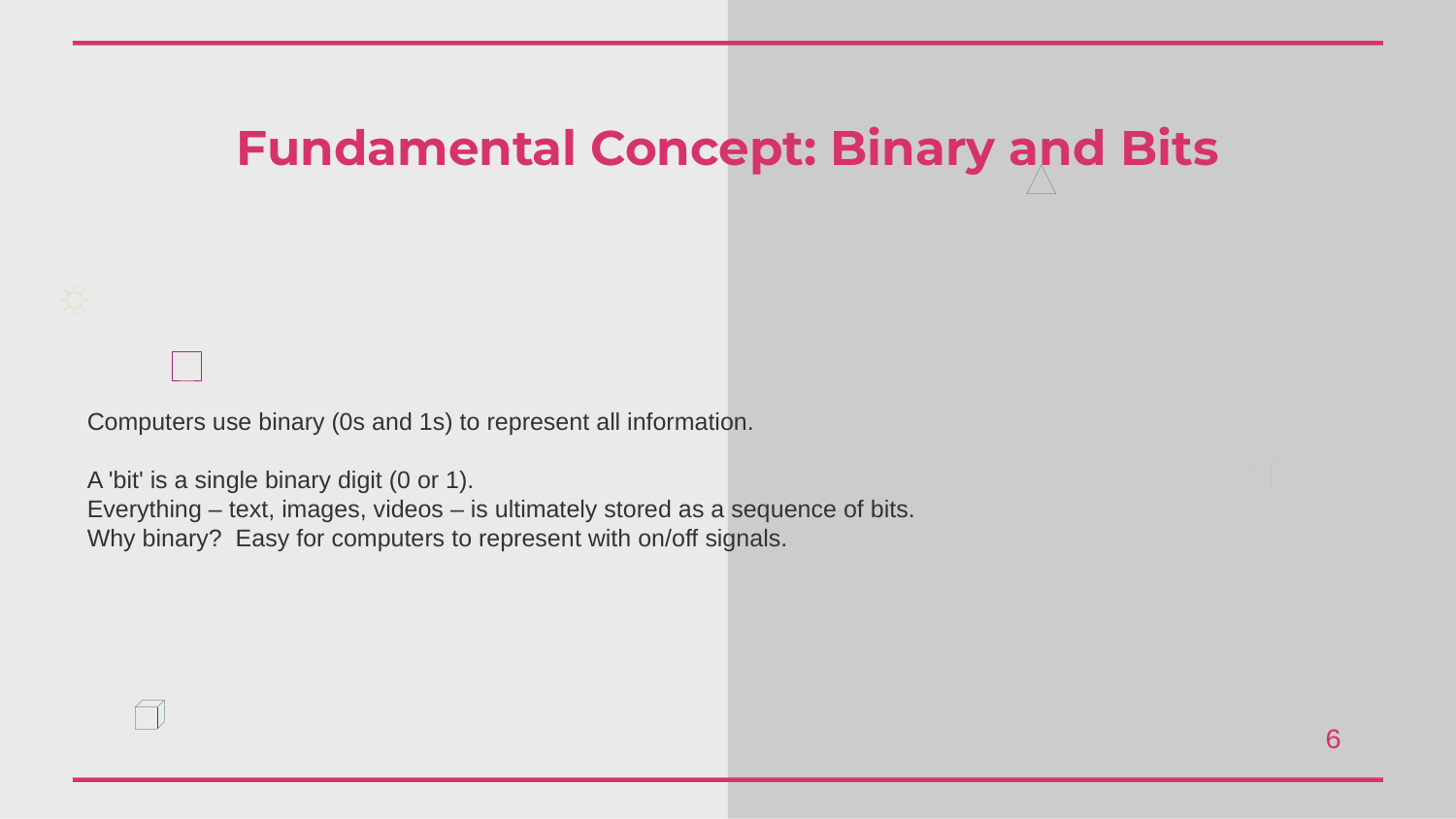

Fundamental Concept: Binary and Bits

Computers use binary (0s and 1s) to represent all information.

A 'bit' is a single binary digit (0 or 1).
Everything – text, images, videos – is ultimately stored as a sequence of bits.
Why binary?  Easy for computers to represent with on/off signals.

6